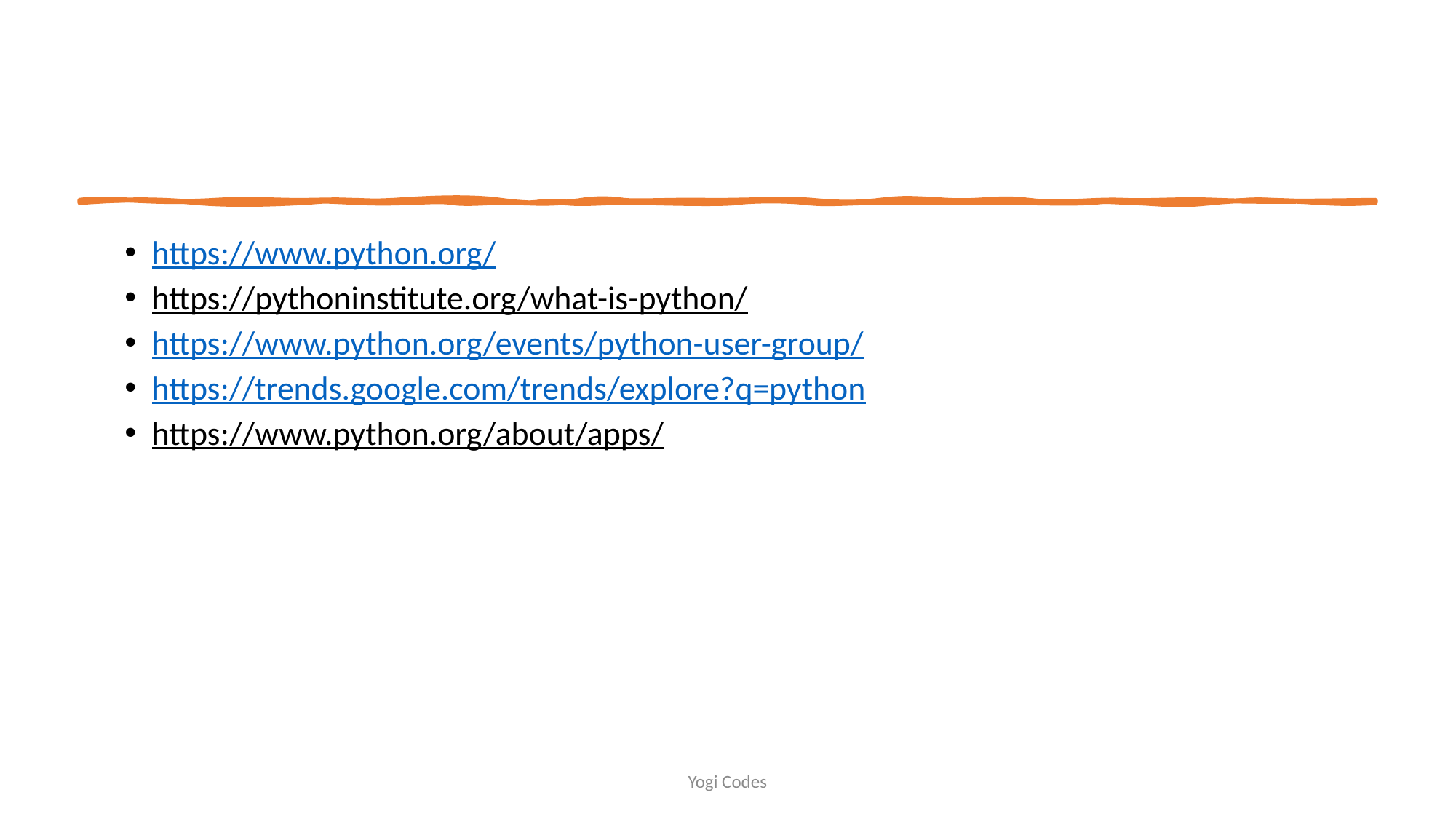

https://www.python.org/
https://pythoninstitute.org/what-is-python/
https://www.python.org/events/python-user-group/
https://trends.google.com/trends/explore?q=python
https://www.python.org/about/apps/

Yogi Codes